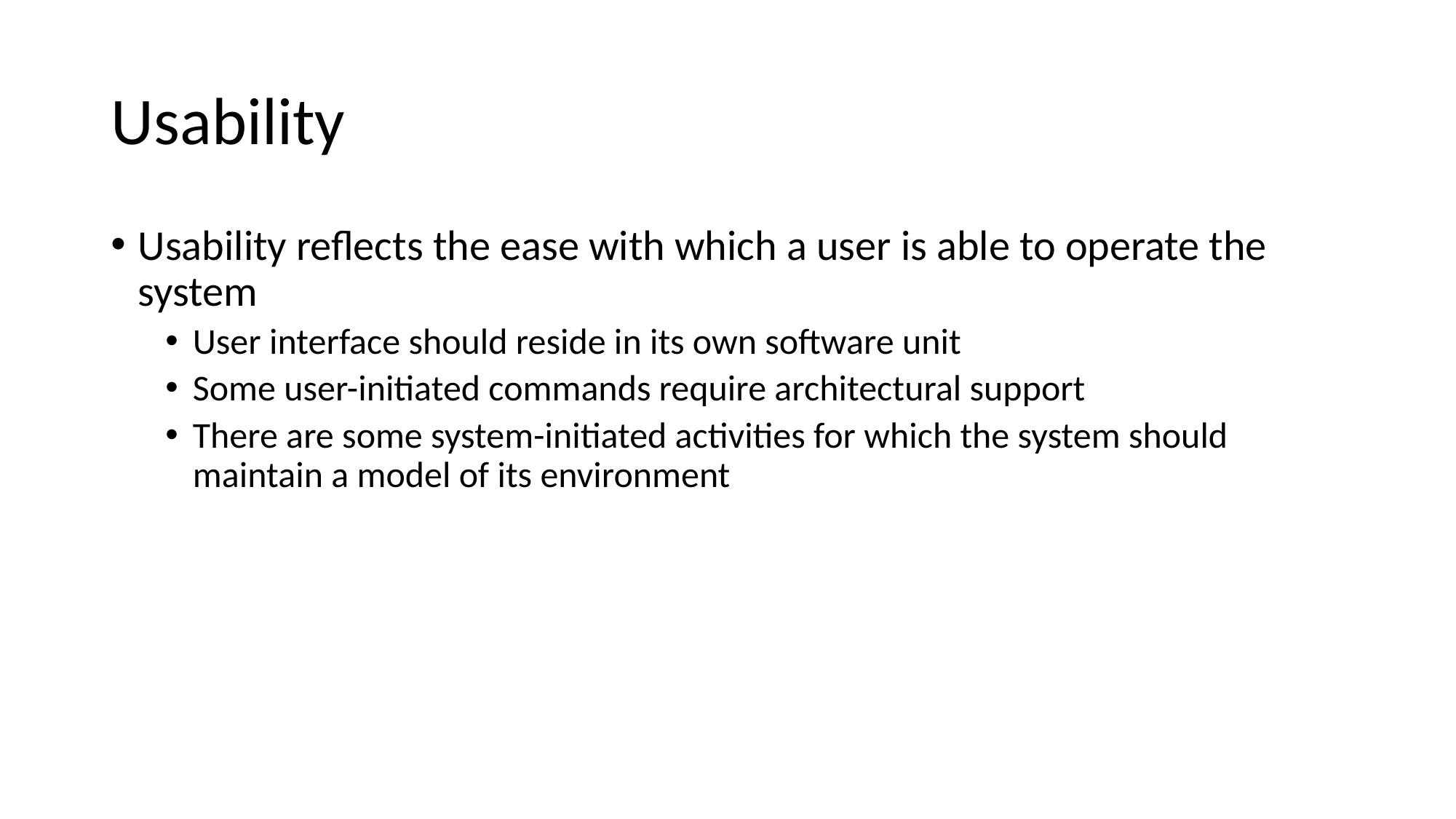

# Usability
Usability reflects the ease with which a user is able to operate the system
User interface should reside in its own software unit
Some user-initiated commands require architectural support
There are some system-initiated activities for which the system should maintain a model of its environment